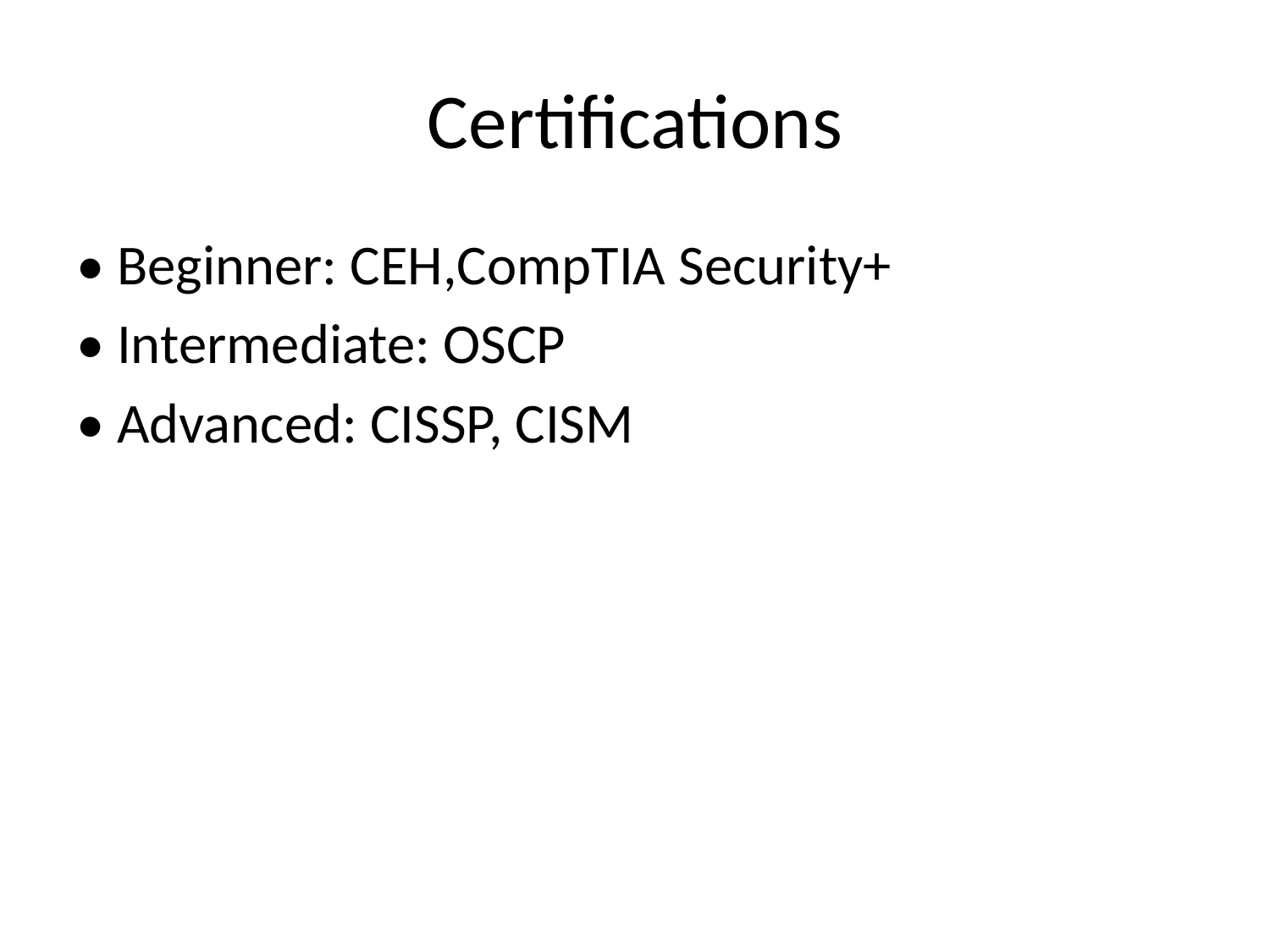

# Certifications
• Beginner: CEH,CompTIA Security+
• Intermediate: OSCP
• Advanced: CISSP, CISM